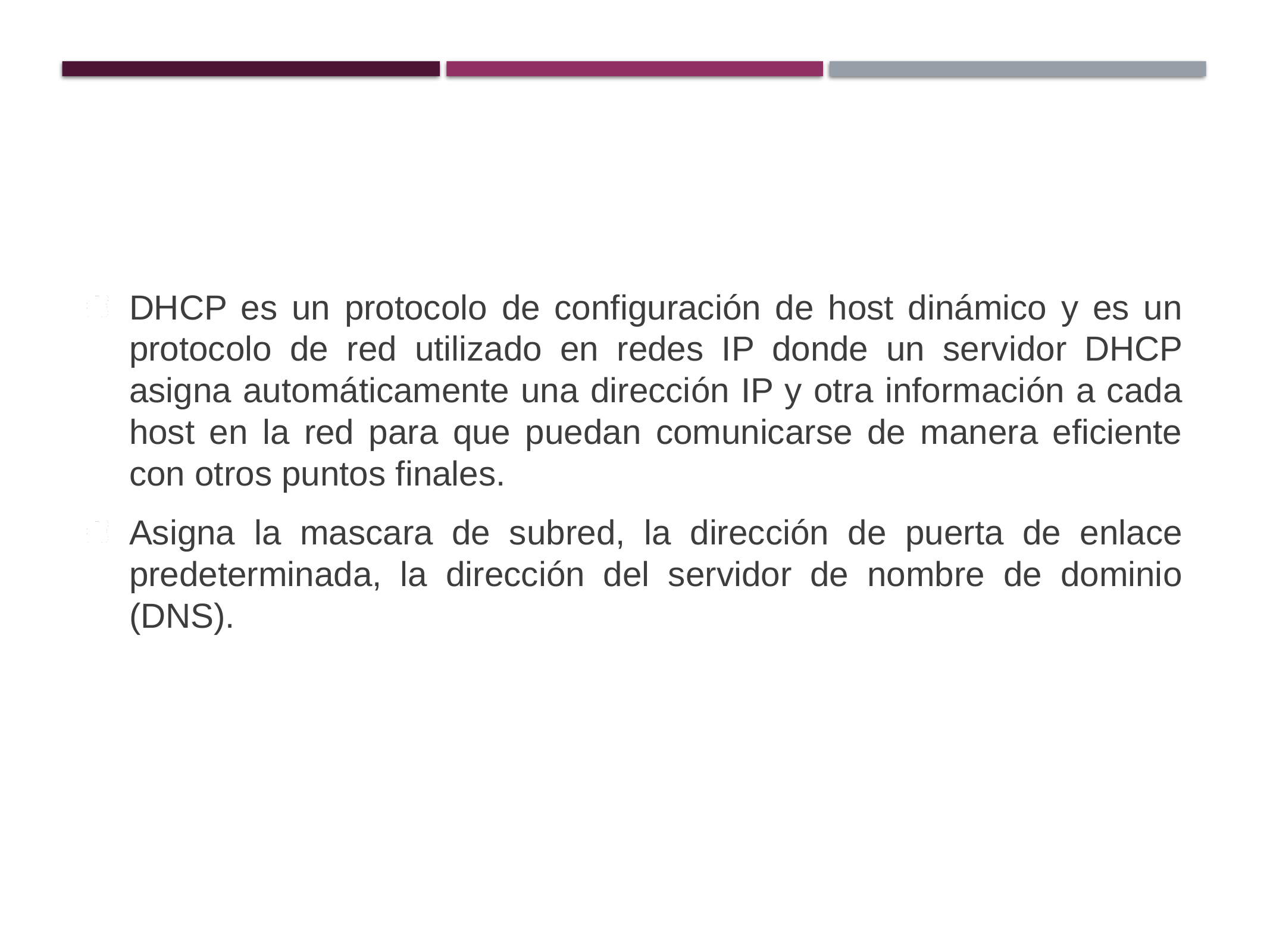

Introducción
DHCP es un protocolo de configuración de host dinámico y es un protocolo de red utilizado en redes IP donde un servidor DHCP asigna automáticamente una dirección IP y otra información a cada host en la red para que puedan comunicarse de manera eficiente con otros puntos finales.
Asigna la mascara de subred, la dirección de puerta de enlace predeterminada, la dirección del servidor de nombre de dominio (DNS).